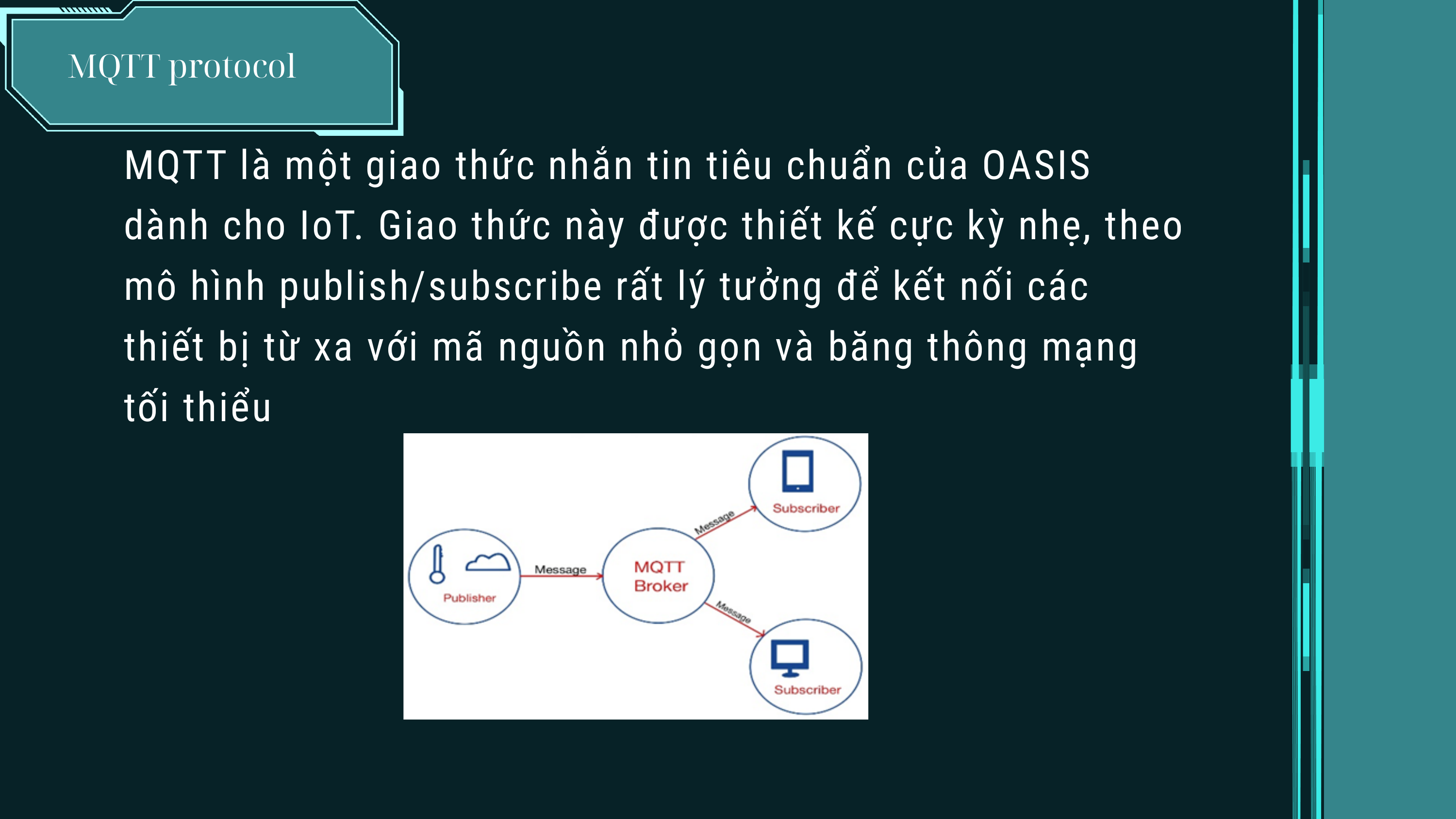

MQTT protocol
MQTT là một giao thức nhắn tin tiêu chuẩn của OASIS dành cho IoT. Giao thức này được thiết kế cực kỳ nhẹ, theo mô hình publish/subscribe rất lý tưởng để kết nối các thiết bị từ xa với mã nguồn nhỏ gọn và băng thông mạng tối thiểu